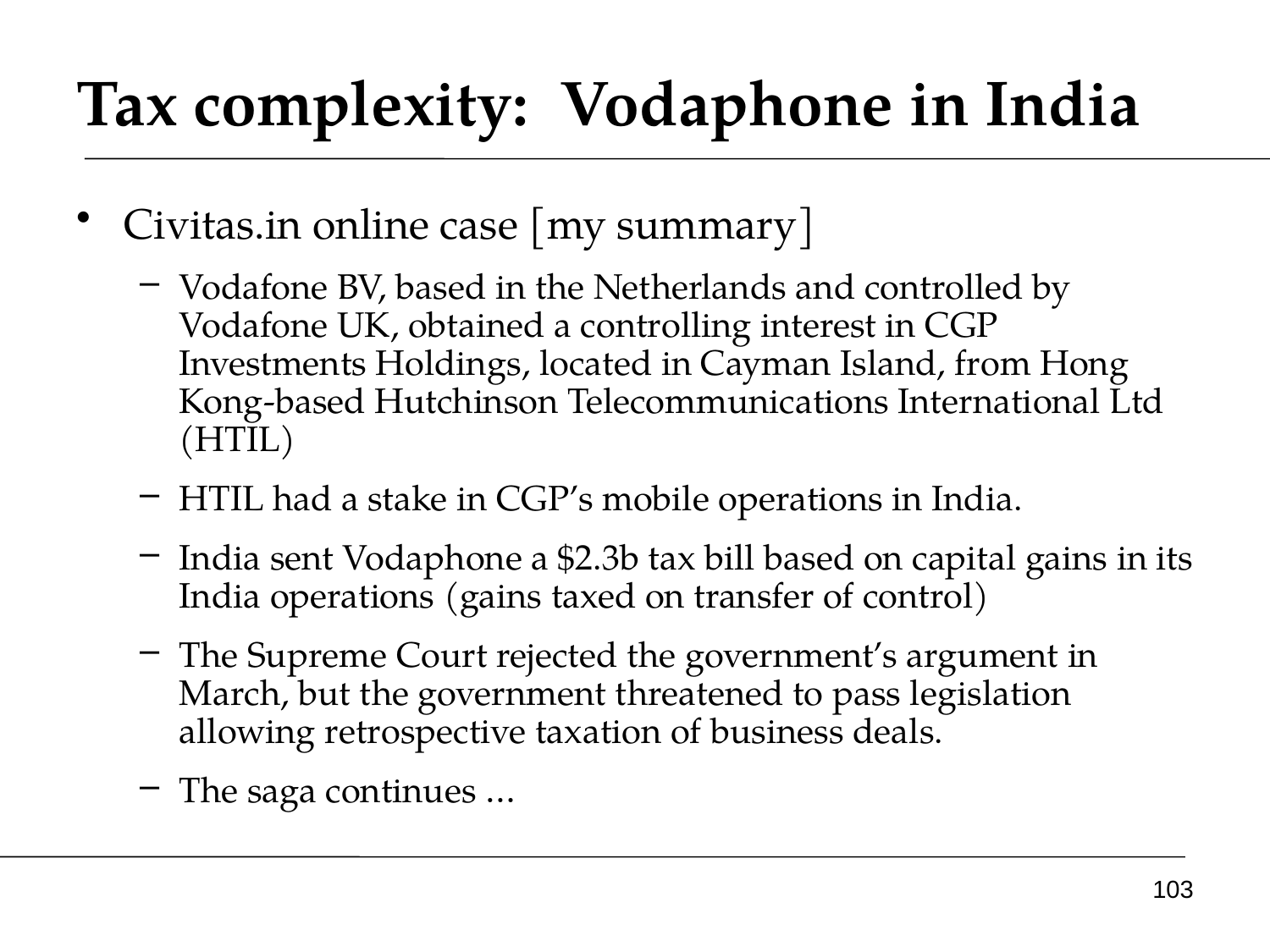

# Tax complexity:  Vodaphone in India
Civitas.in online case [my summary]
Vodafone BV, based in the Netherlands and controlled by Vodafone UK, obtained a controlling interest in CGP Investments Holdings, located in Cayman Island, from Hong Kong-based Hutchinson Telecommunications International Ltd (HTIL)
HTIL had a stake in CGP’s mobile operations in India.
India sent Vodaphone a $2.3b tax bill based on capital gains in its India operations (gains taxed on transfer of control)
The Supreme Court rejected the government’s argument in March, but the government threatened to pass legislation allowing retrospective taxation of business deals.
The saga continues …
103